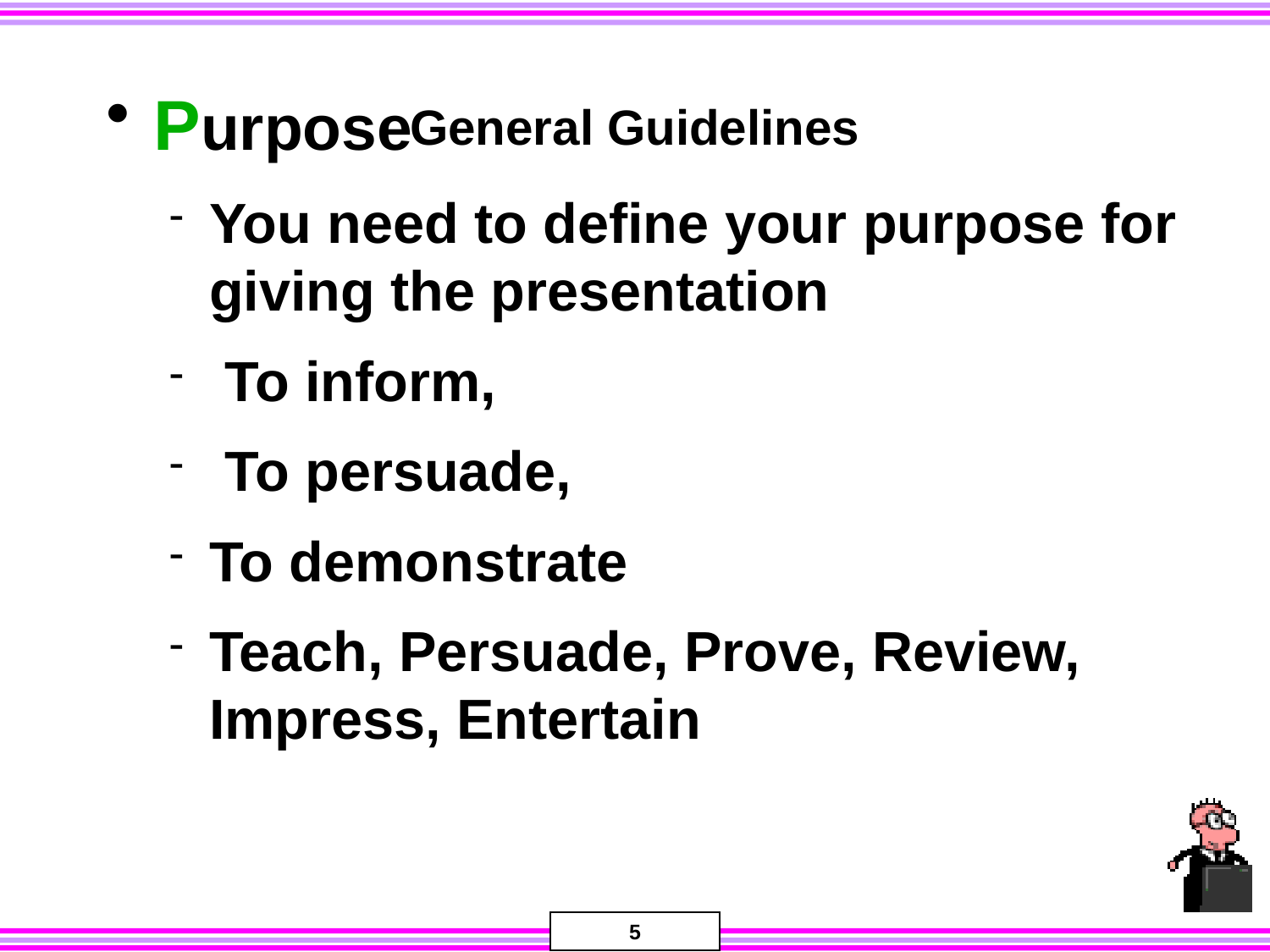

Purpose
You need to define your purpose for giving the presentation
 To inform,
 To persuade,
To demonstrate
Teach, Persuade, Prove, Review, Impress, Entertain

# General Guidelines